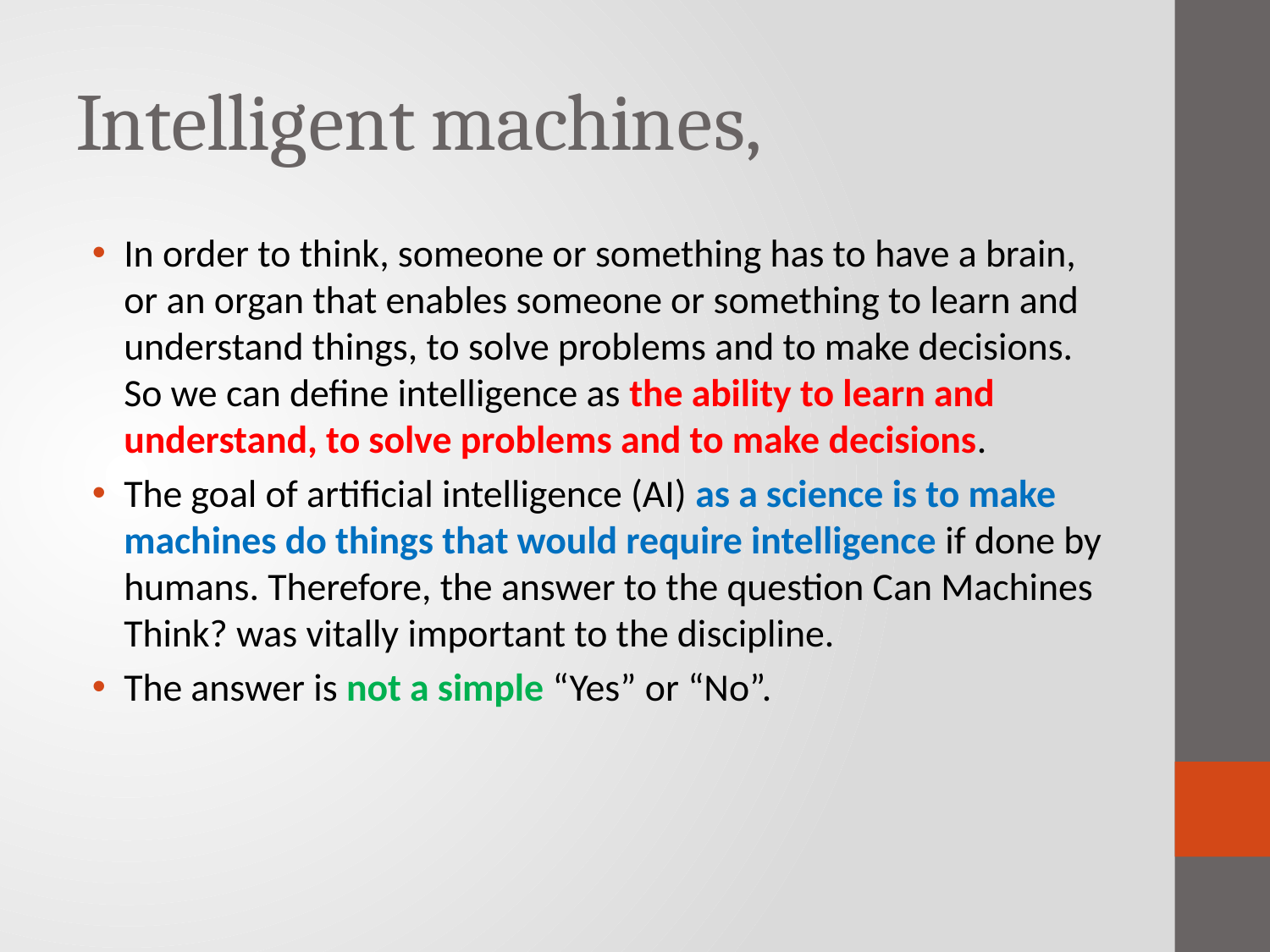

# Intelligent machines,
In order to think, someone or something has to have a brain, or an organ that enables someone or something to learn and understand things, to solve problems and to make decisions. So we can define intelligence as the ability to learn and understand, to solve problems and to make decisions.
The goal of artificial intelligence (AI) as a science is to make machines do things that would require intelligence if done by humans. Therefore, the answer to the question Can Machines Think? was vitally important to the discipline.
The answer is not a simple “Yes” or “No”.